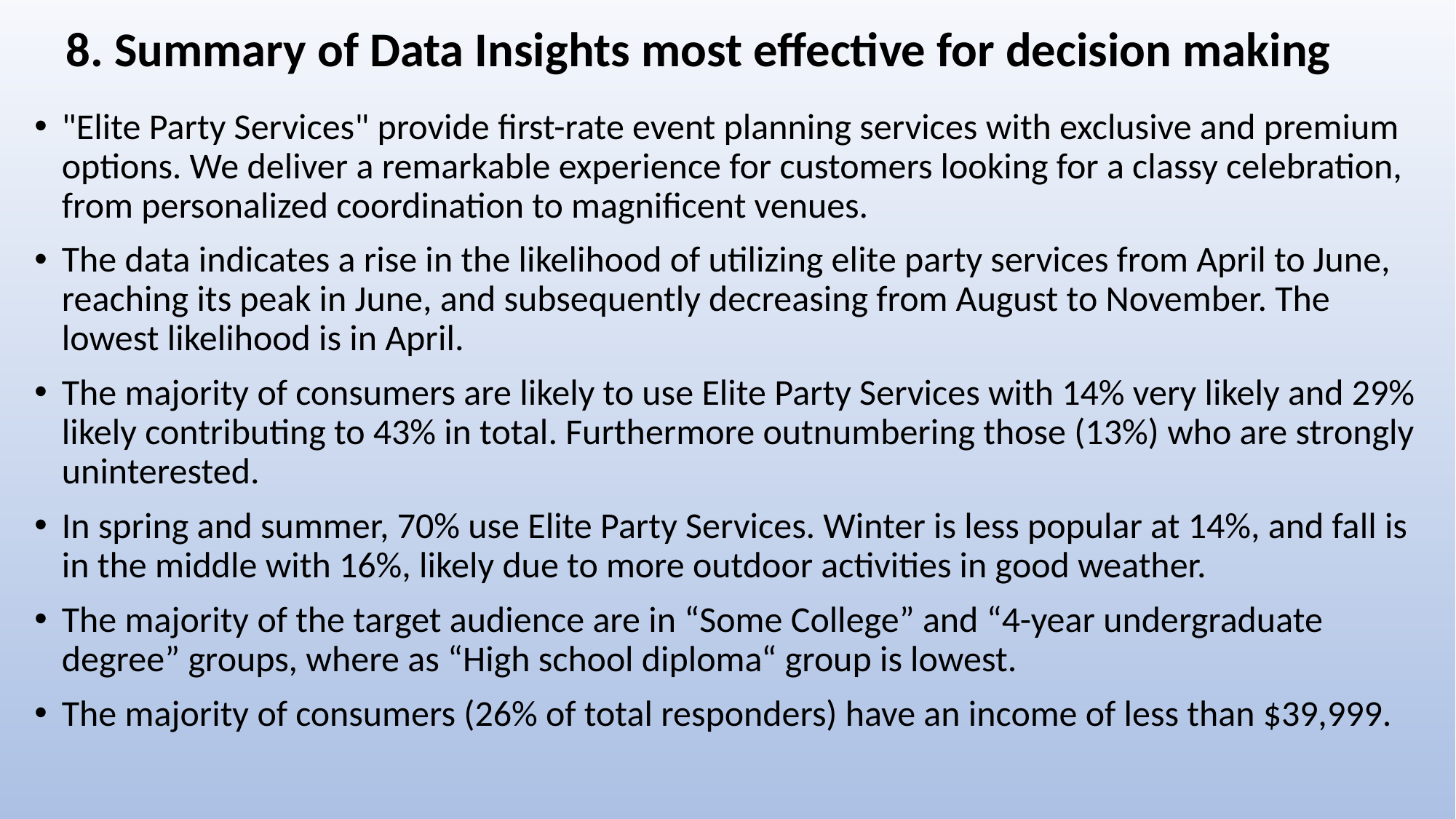

# 8. Summary of Data Insights most effective for decision making
"Elite Party Services" provide first-rate event planning services with exclusive and premium options. We deliver a remarkable experience for customers looking for a classy celebration, from personalized coordination to magnificent venues.
The data indicates a rise in the likelihood of utilizing elite party services from April to June, reaching its peak in June, and subsequently decreasing from August to November. The lowest likelihood is in April.
The majority of consumers are likely to use Elite Party Services with 14% very likely and 29% likely contributing to 43% in total. Furthermore outnumbering those (13%) who are strongly uninterested.
In spring and summer, 70% use Elite Party Services. Winter is less popular at 14%, and fall is in the middle with 16%, likely due to more outdoor activities in good weather.
The majority of the target audience are in “Some College” and “4-year undergraduate degree” groups, where as “High school diploma“ group is lowest.
The majority of consumers (26% of total responders) have an income of less than $39,999.